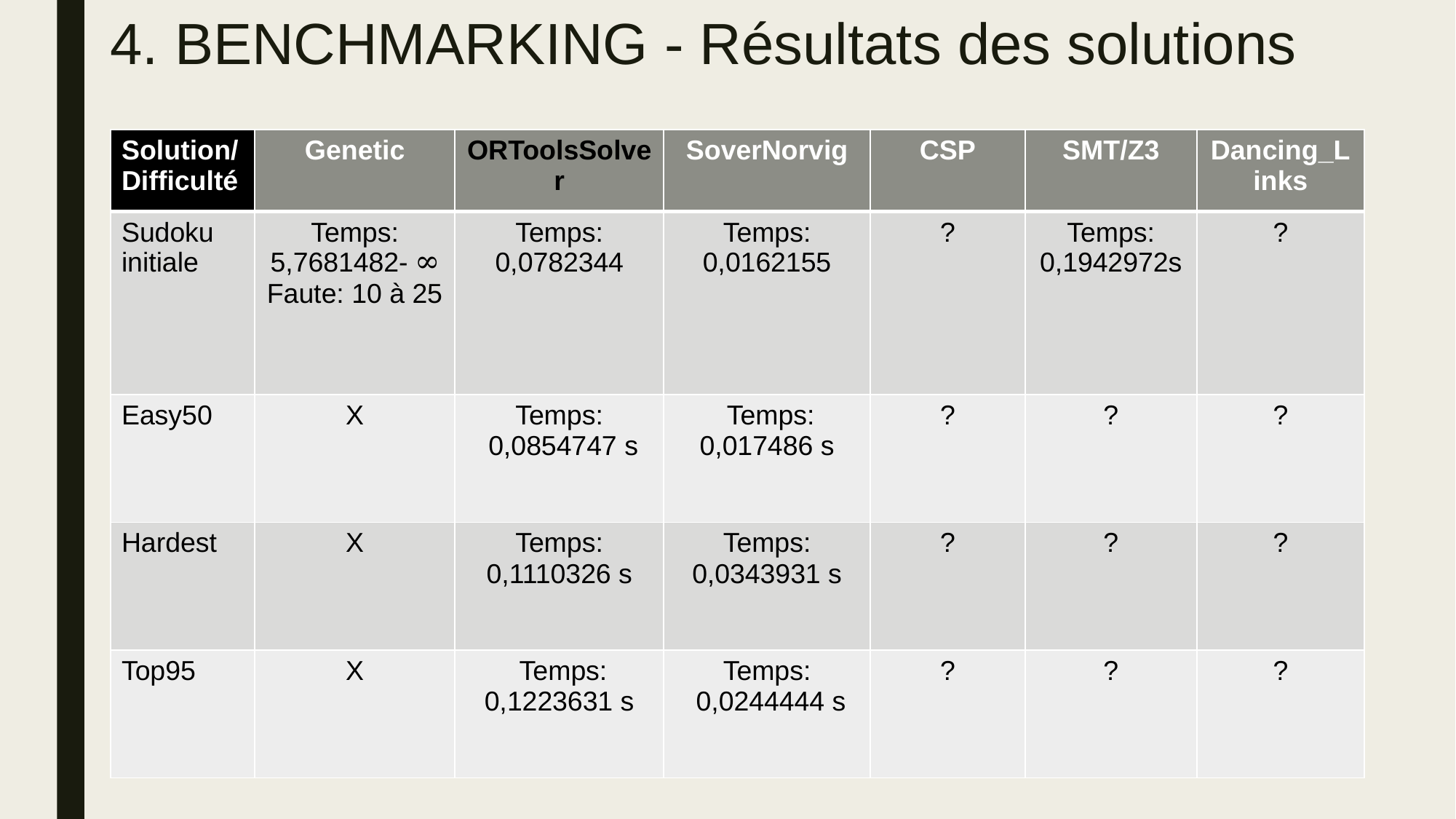

# 4. BENCHMARKING - Résultats des solutions
| Solution/ Difficulté | Genetic | ORToolsSolver | SoverNorvig | CSP | SMT/Z3 | Dancing\_Links |
| --- | --- | --- | --- | --- | --- | --- |
| Sudoku initiale | Temps: 5,7681482- ∞ Faute: 10 à 25 | Temps: 0,0782344 | Temps: 0,0162155 | ? | Temps: 0,1942972s | ? |
| Easy50 | X | Temps: 0,0854747 s | Temps: 0,017486 s | ? | ? | ? |
| Hardest | X | Temps: 0,1110326 s | Temps: 0,0343931 s | ? | ? | ? |
| Top95 | X | Temps: 0,1223631 s | Temps: 0,0244444 s | ? | ? | ? |